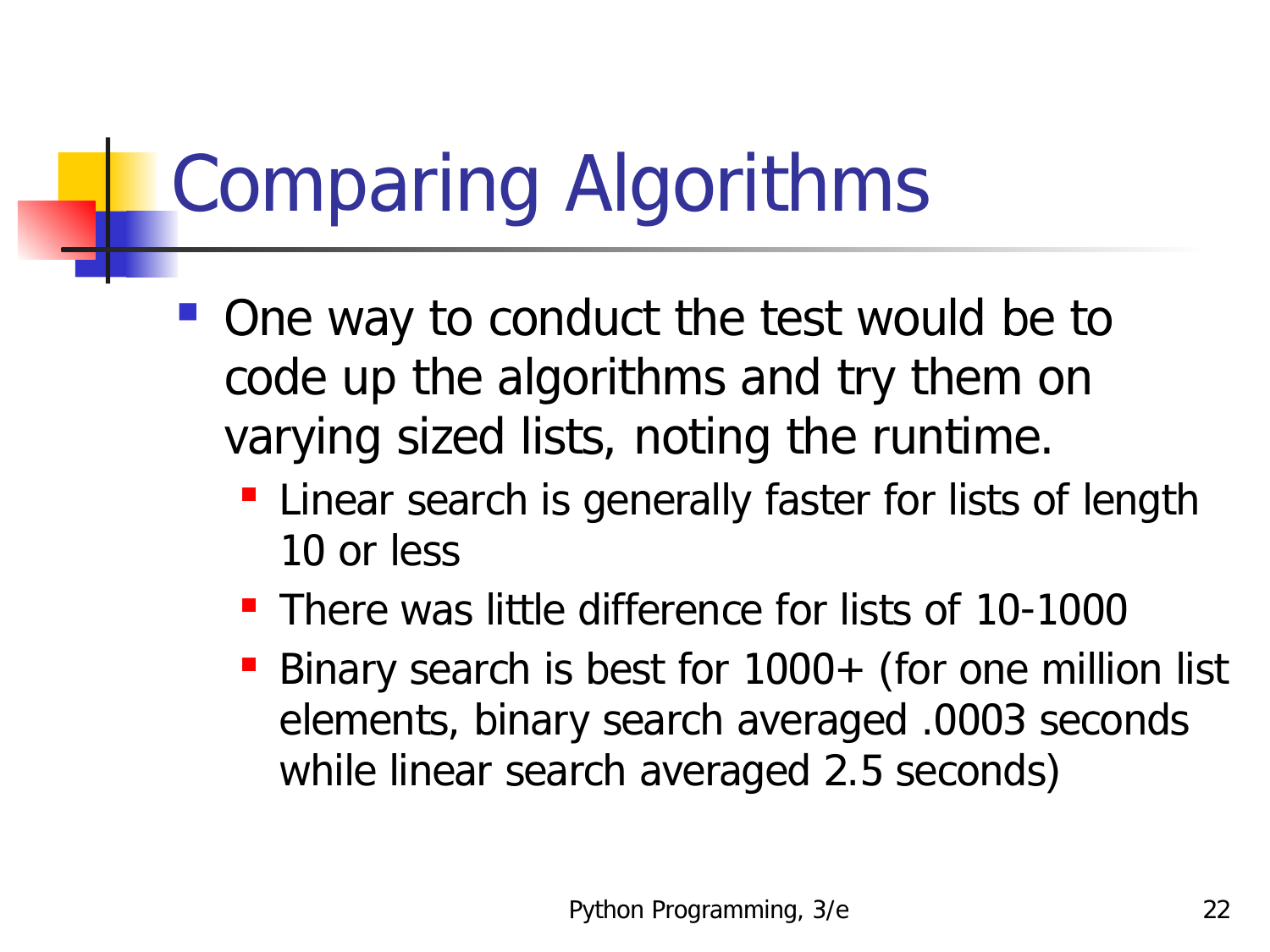

# Comparing Algorithms
One way to conduct the test would be to code up the algorithms and try them on varying sized lists, noting the runtime.
Linear search is generally faster for lists of length 10 or less
There was little difference for lists of 10-1000
Binary search is best for 1000+ (for one million list elements, binary search averaged .0003 seconds while linear search averaged 2.5 seconds)
Python Programming, 3/e
22